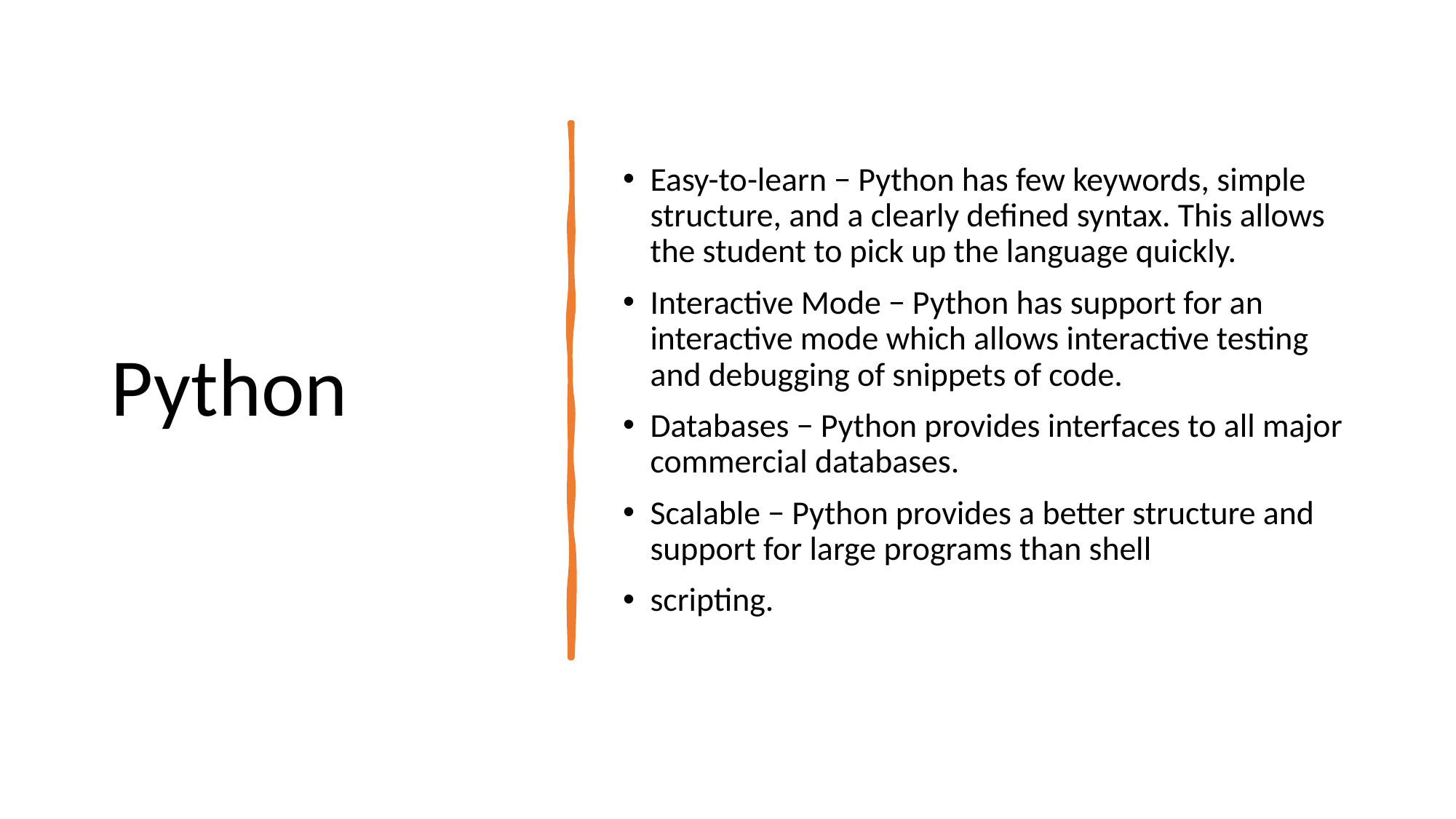

# Python
Easy-to-learn − Python has few keywords, simple structure, and a clearly defined syntax. This allows the student to pick up the language quickly.
Interactive Mode − Python has support for an interactive mode which allows interactive testing and debugging of snippets of code.
Databases − Python provides interfaces to all major commercial databases.
Scalable − Python provides a better structure and support for large programs than shell
scripting.